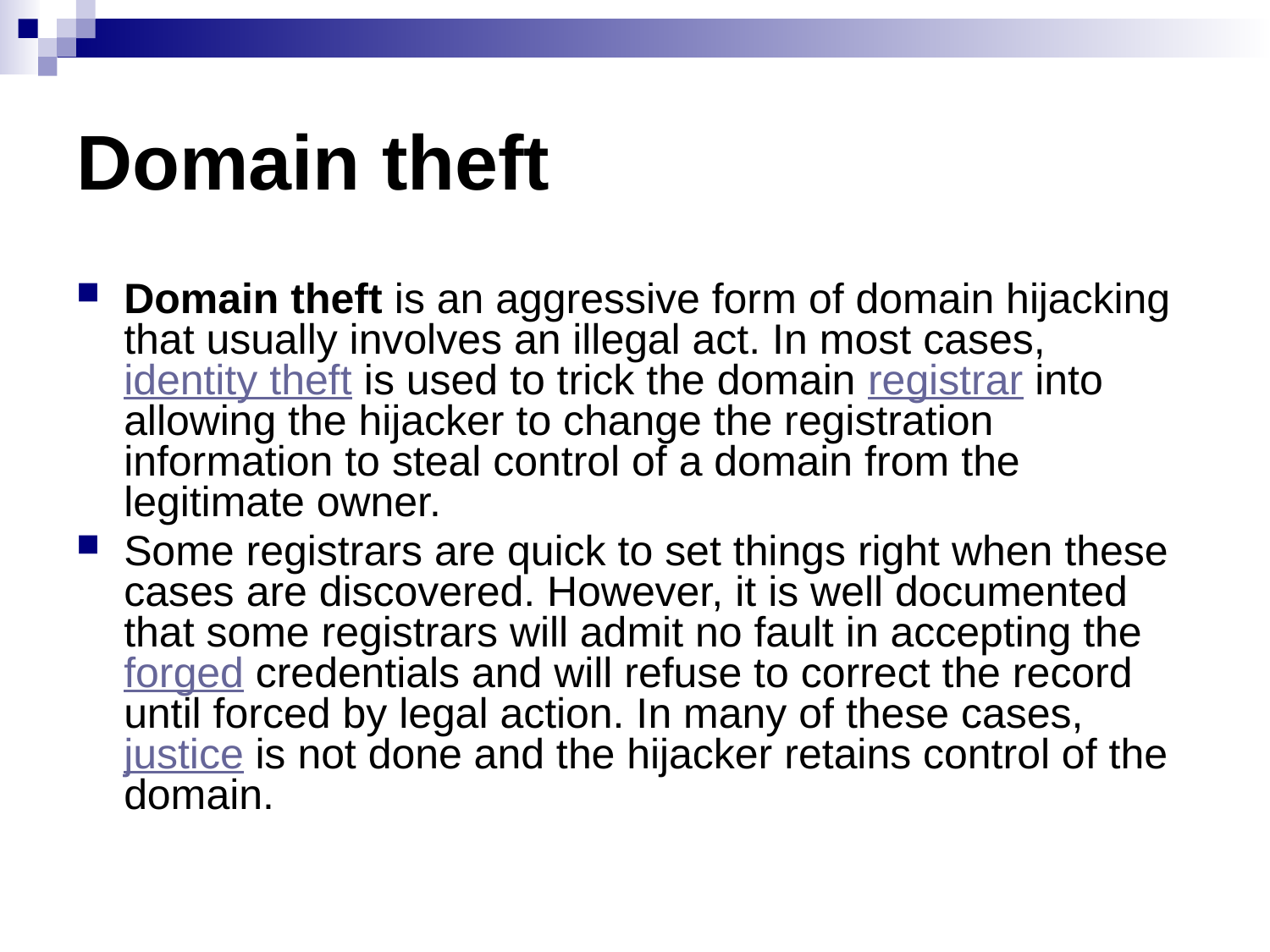

# Domain theft
Domain theft is an aggressive form of domain hijacking that usually involves an illegal act. In most cases, identity theft is used to trick the domain registrar into allowing the hijacker to change the registration information to steal control of a domain from the legitimate owner.
Some registrars are quick to set things right when these cases are discovered. However, it is well documented that some registrars will admit no fault in accepting the forged credentials and will refuse to correct the record until forced by legal action. In many of these cases, justice is not done and the hijacker retains control of the domain.